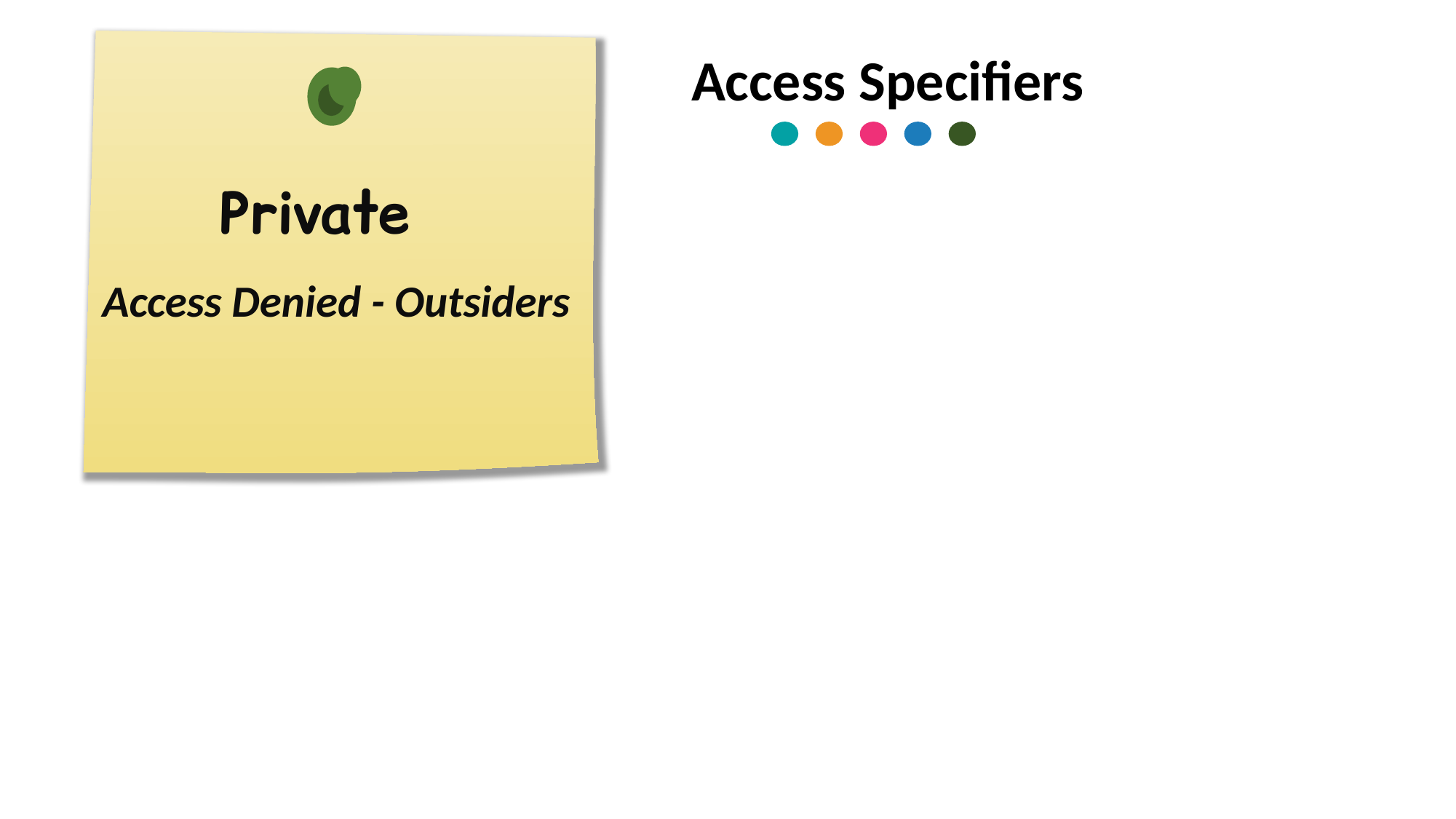

Private
Access Specifiers

Access Denied - Outsiders